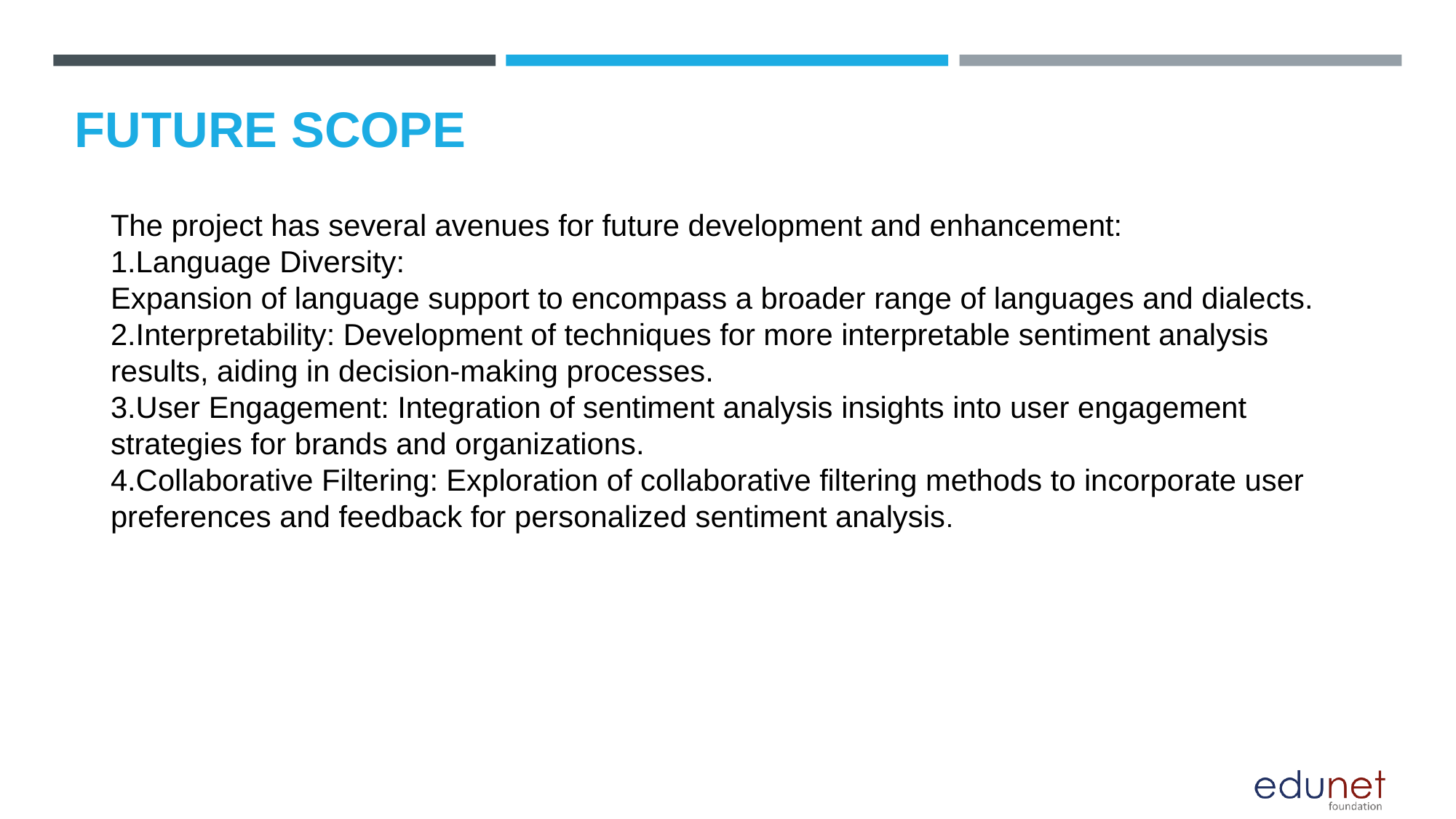

# FUTURE SCOPE
The project has several avenues for future development and enhancement:
1.Language Diversity:
Expansion of language support to encompass a broader range of languages and dialects.
2.Interpretability: Development of techniques for more interpretable sentiment analysis results, aiding in decision-making processes.
3.User Engagement: Integration of sentiment analysis insights into user engagement strategies for brands and organizations.
4.Collaborative Filtering: Exploration of collaborative filtering methods to incorporate user preferences and feedback for personalized sentiment analysis.